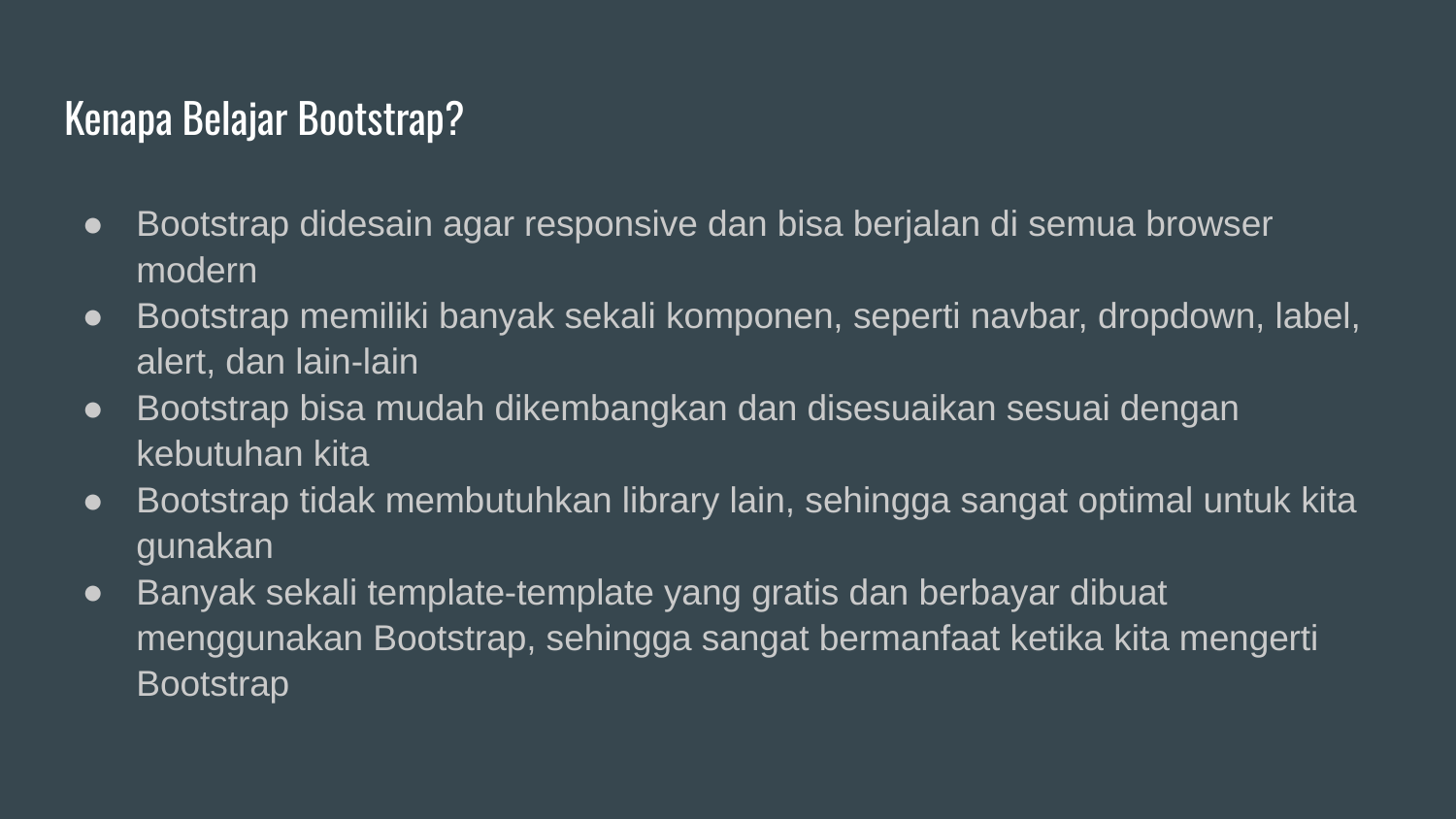

# Kenapa Belajar Bootstrap?
Bootstrap didesain agar responsive dan bisa berjalan di semua browser modern
Bootstrap memiliki banyak sekali komponen, seperti navbar, dropdown, label, alert, dan lain-lain
Bootstrap bisa mudah dikembangkan dan disesuaikan sesuai dengan kebutuhan kita
Bootstrap tidak membutuhkan library lain, sehingga sangat optimal untuk kita gunakan
Banyak sekali template-template yang gratis dan berbayar dibuat menggunakan Bootstrap, sehingga sangat bermanfaat ketika kita mengerti Bootstrap